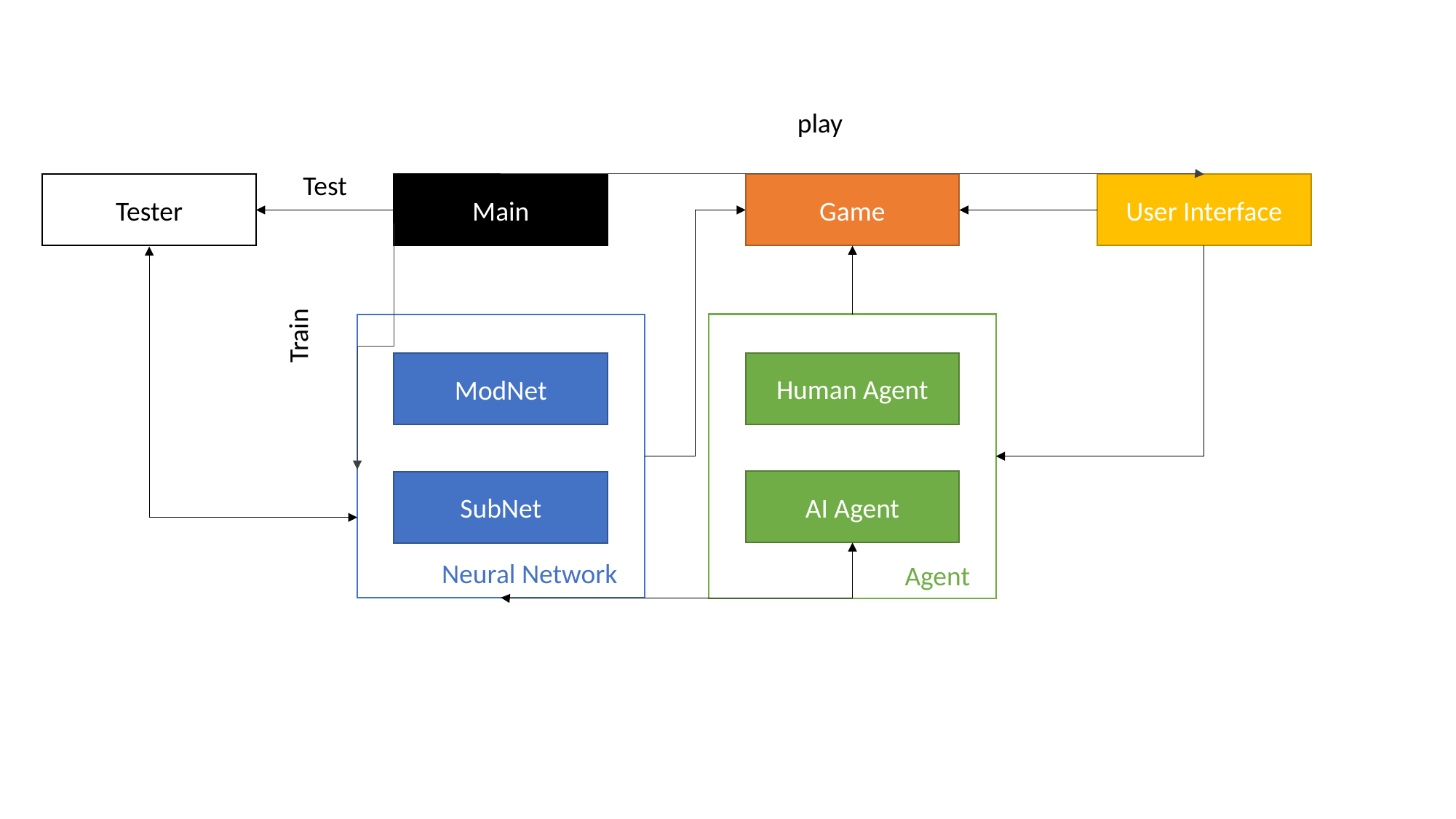

play
play
Test
Tester
User Interface
Main
Game
Train

Human Agent
ModNet
AI Agent
SubNet
Neural Network
Agent